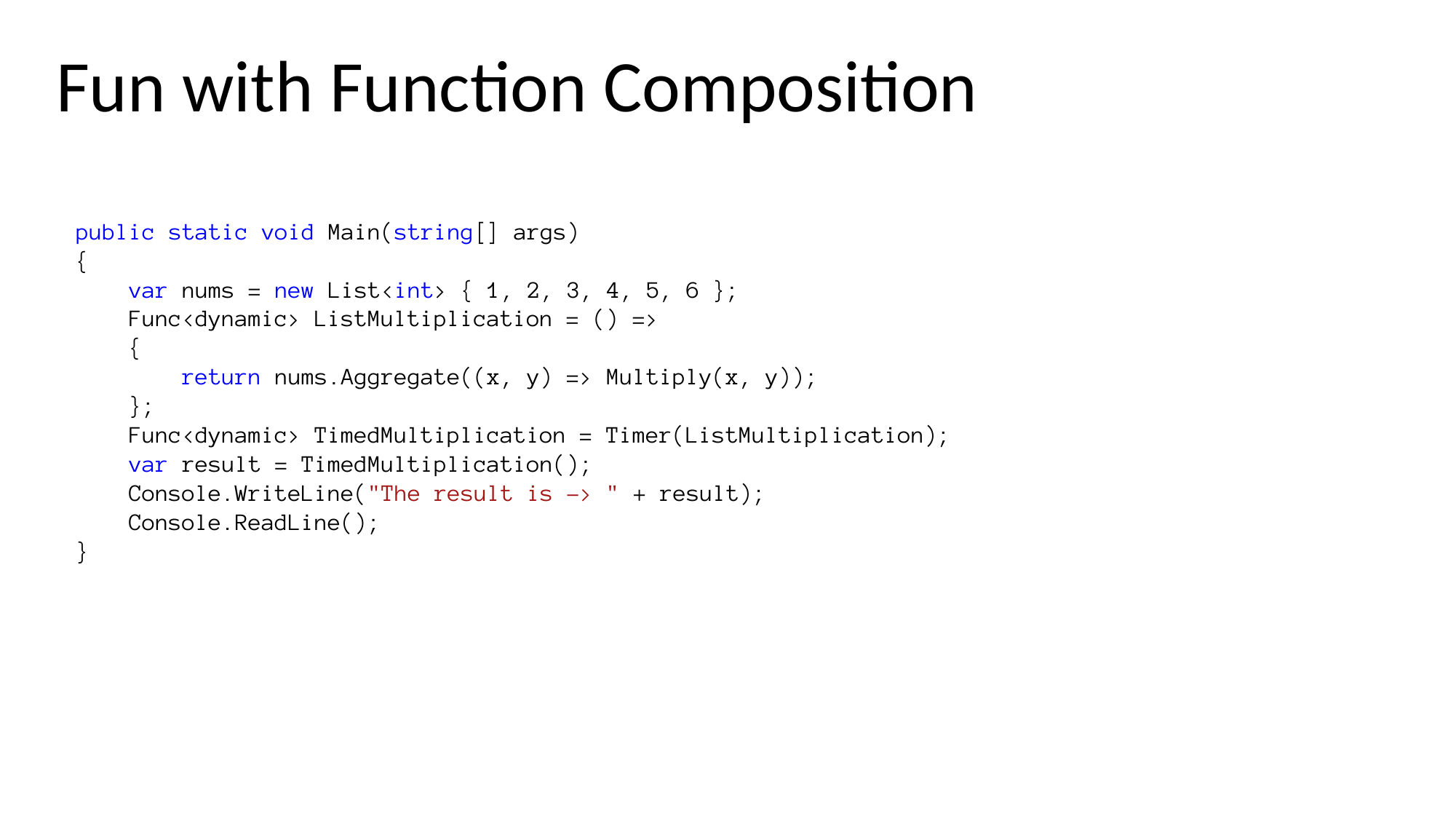

Fun with Function Composition
public static void Main(string[] args)
{
    var nums = new List<int> { 1, 2, 3, 4, 5, 6 };
    Func<dynamic> ListMultiplication = () =>
    {
        return nums.Aggregate((x, y) => Multiply(x, y));
    };
    Func<dynamic> TimedMultiplication = Timer(ListMultiplication);
    var result = TimedMultiplication();
    Console.WriteLine("The result is -> " + result);
    Console.ReadLine();
}